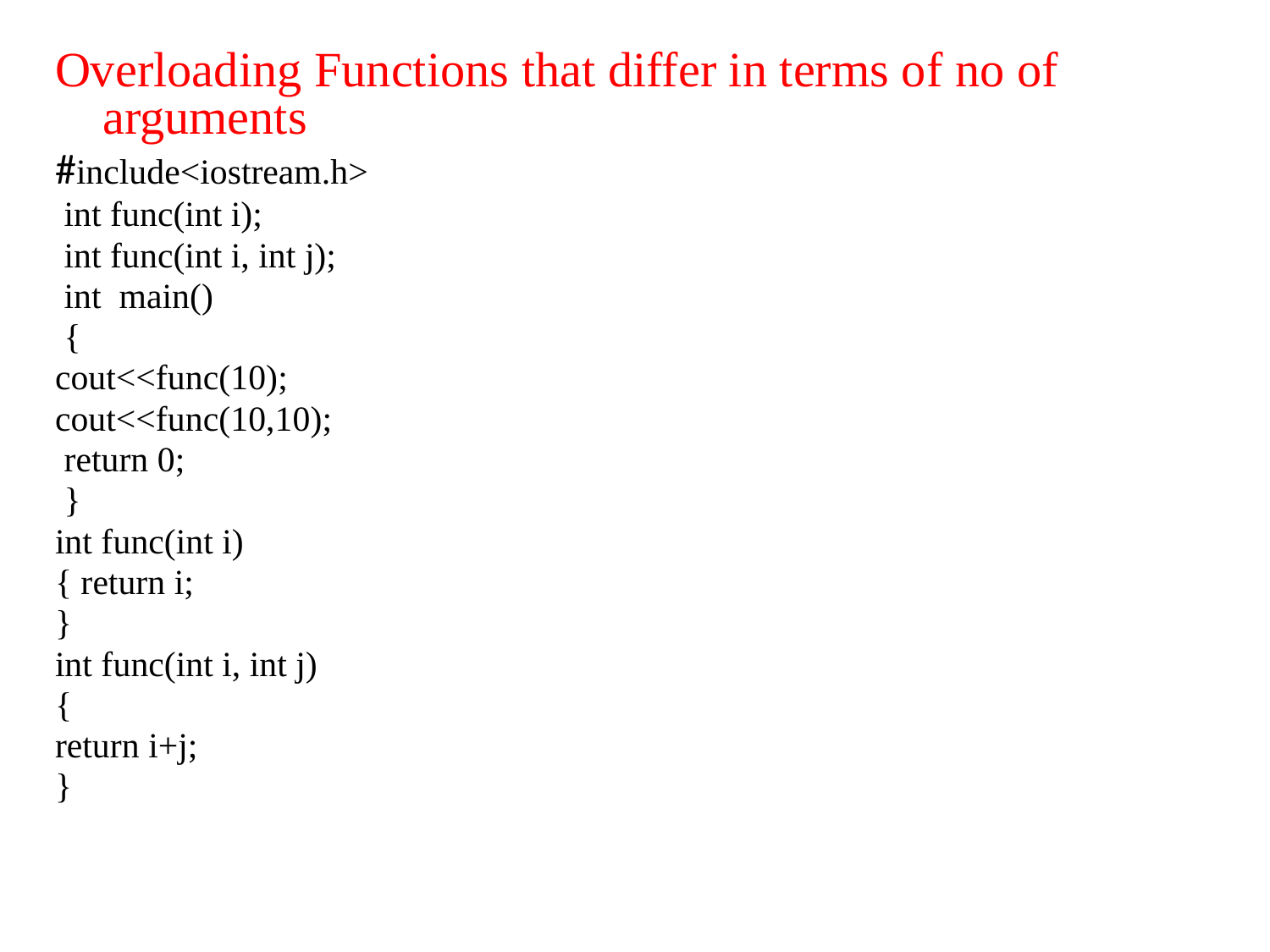

Overloading Functions that differ in terms of no of  arguments
#include<iostream.h>
 int func(int i);
 int func(int i, int j);
 int  main()
 {
cout<<func(10);
cout<<func(10,10);
 return 0;
 }
int func(int i)
{ return i;
}
int func(int i, int j)
{
return i+j;
}